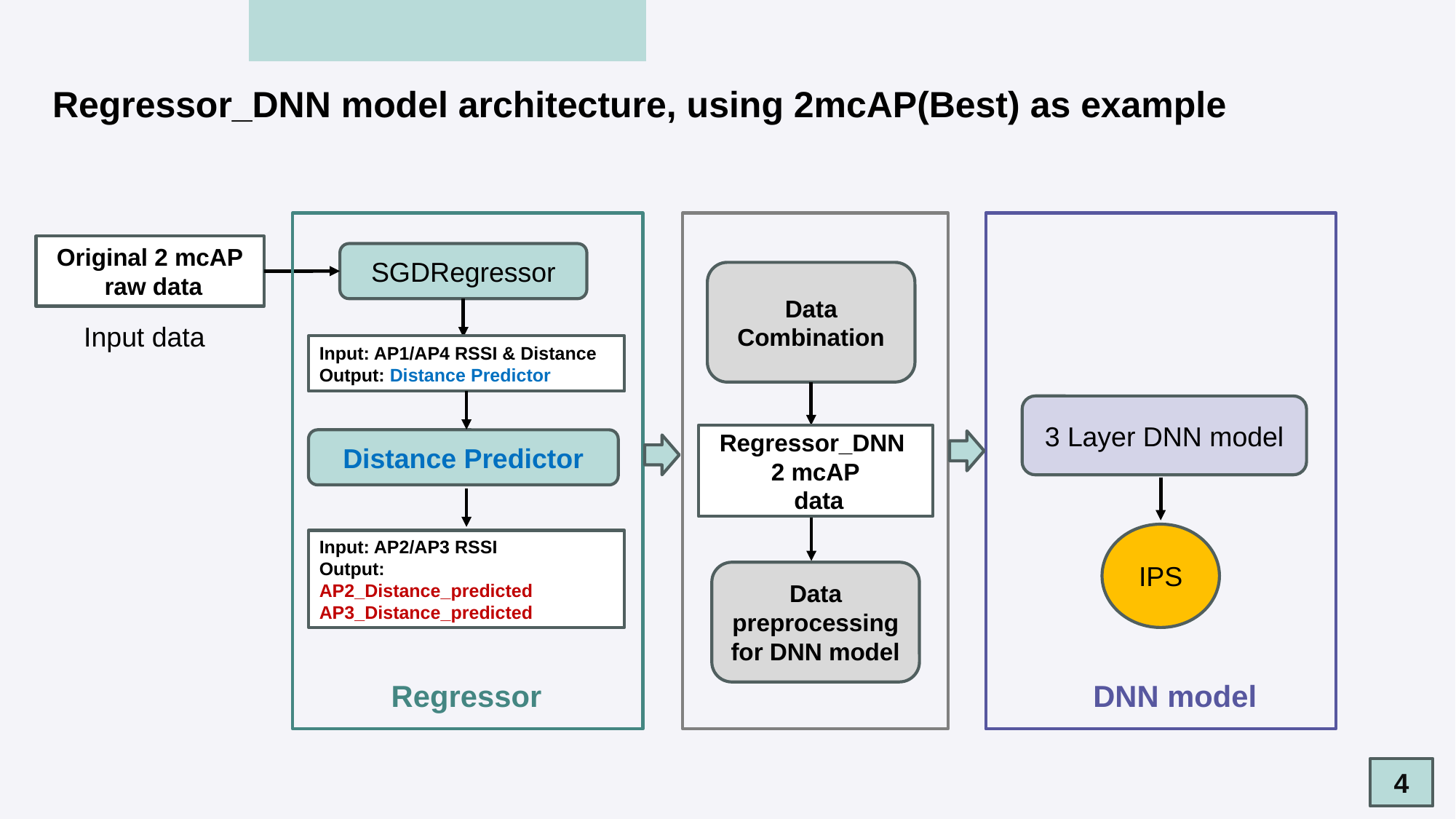

Regressor_DNN model architecture, using 2mcAP(Best) as example

Original 2 mcAP
 raw data
SGDRegressor
Data Combination
Input data
Input: AP1/AP4 RSSI & Distance
Output: Distance Predictor
3 Layer DNN model
Regressor_DNN
2 mcAP
 data
Distance Predictor

IPS
Input: AP2/AP3 RSSI
Output:
AP2_Distance_predicted AP3_Distance_predicted
Data preprocessing for DNN model
Regressor
DNN model
4